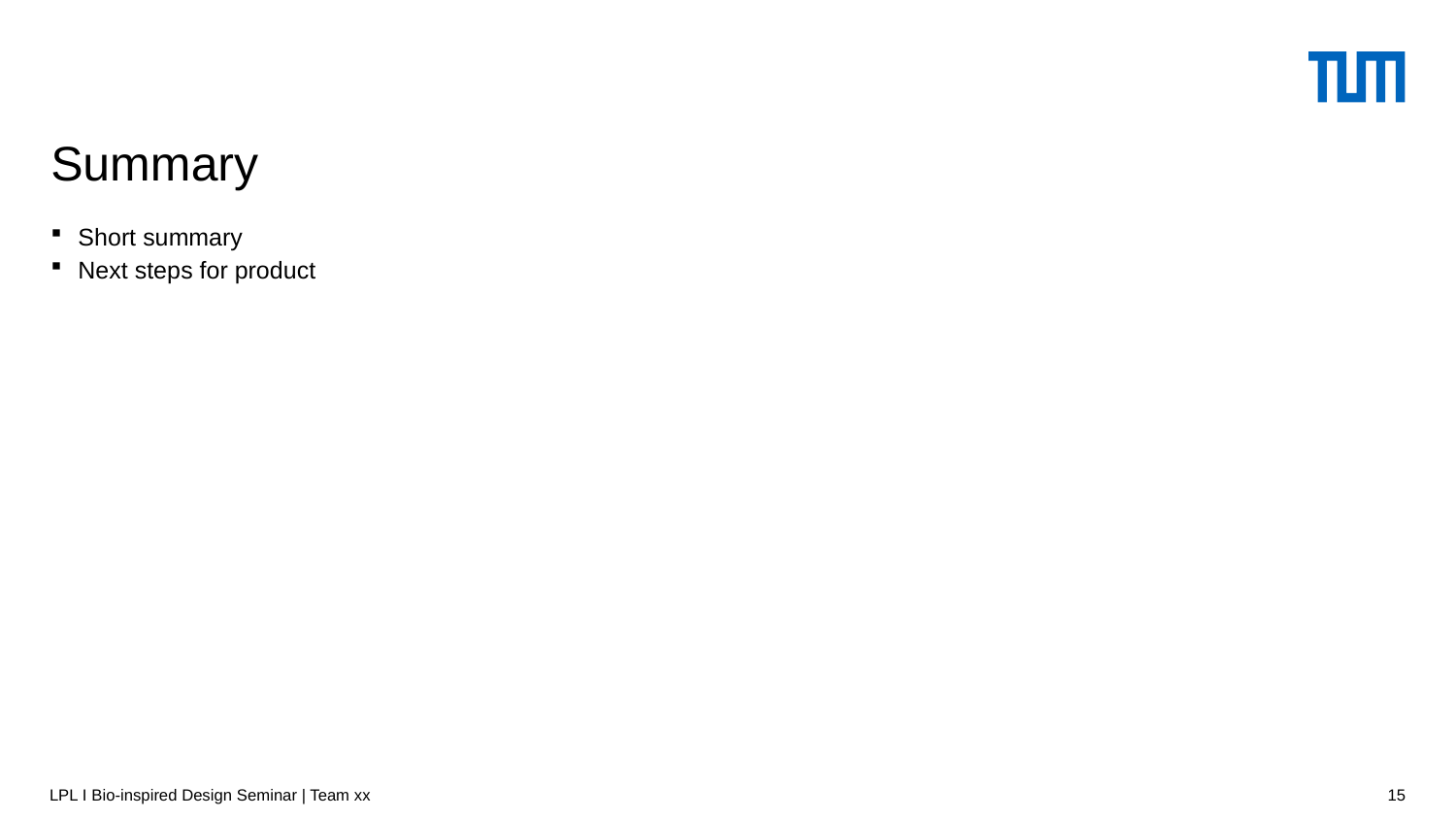

# Summary
Short summary
Next steps for product
LPL I Bio-inspired Design Seminar | Team xx
15